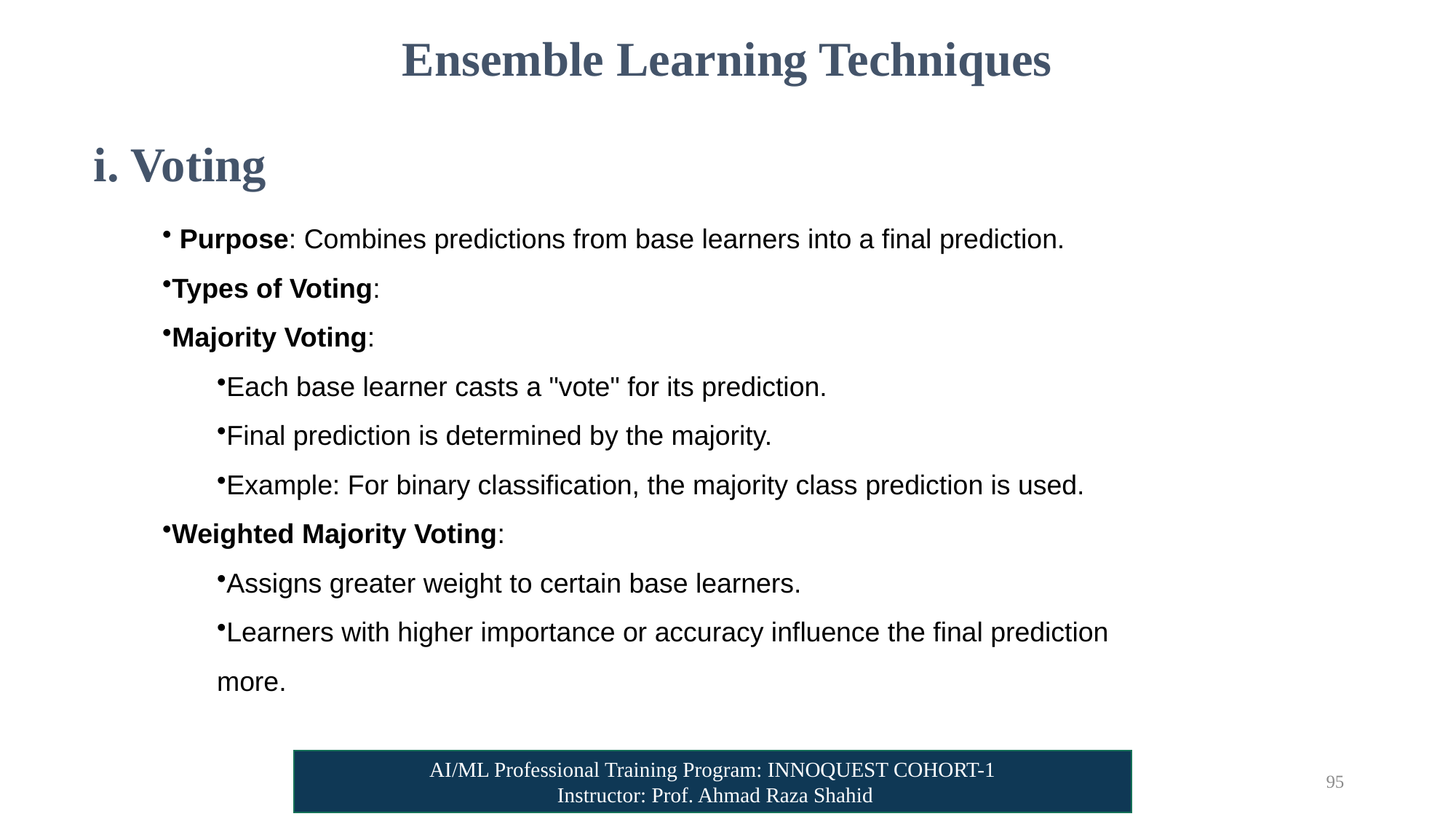

# Ensemble Learning Techniques
i. Voting
 Purpose: Combines predictions from base learners into a final prediction.
Types of Voting:
Majority Voting:
Each base learner casts a "vote" for its prediction.
Final prediction is determined by the majority.
Example: For binary classification, the majority class prediction is used.
Weighted Majority Voting:
Assigns greater weight to certain base learners.
Learners with higher importance or accuracy influence the final prediction more.

AI/ML Professional Training Program: INNOQUEST COHORT-1
 Instructor: Prof. Ahmad Raza Shahid
95